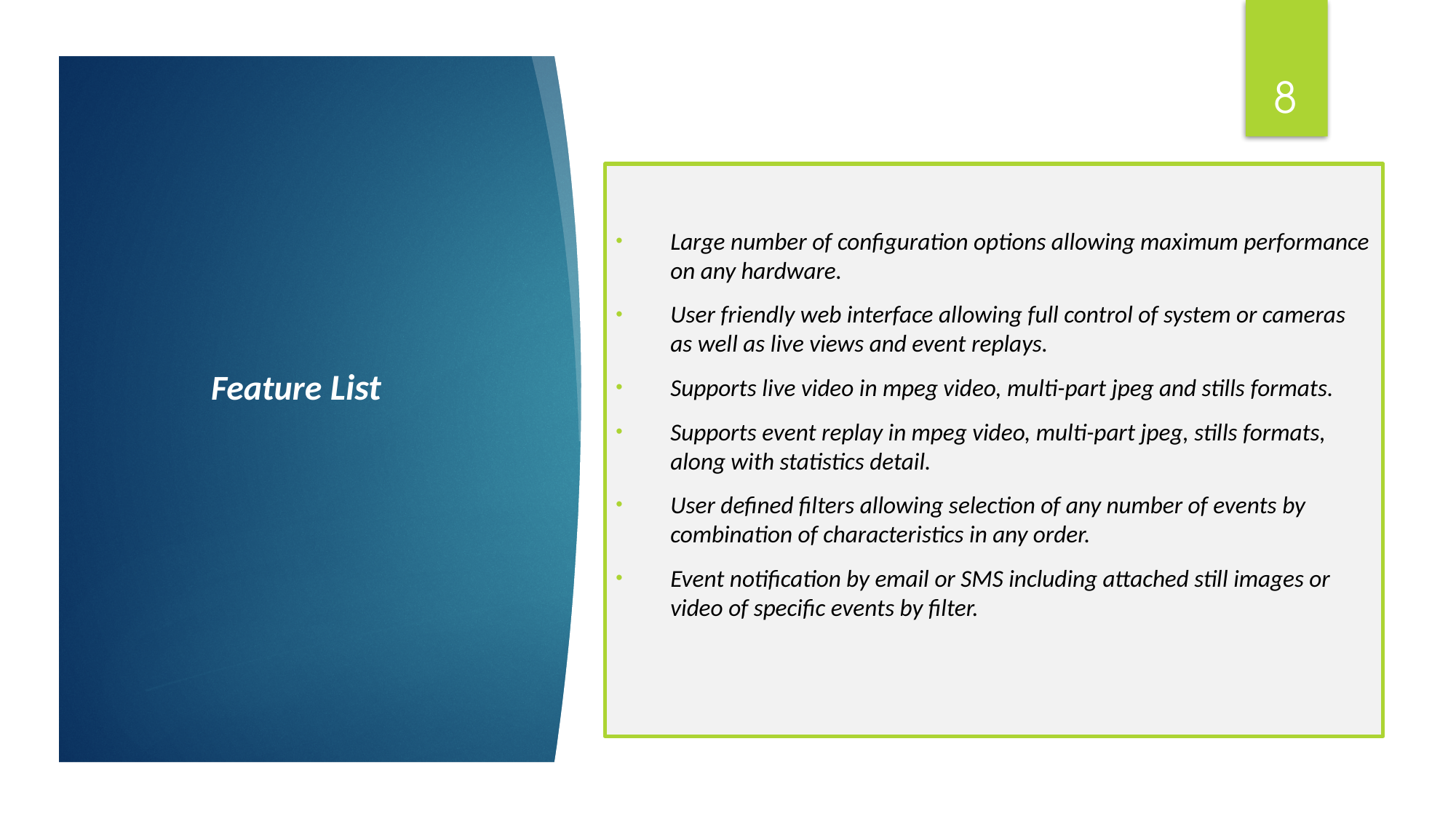

8
Large number of configuration options allowing maximum performance on any hardware.
User friendly web interface allowing full control of system or cameras as well as live views and event replays.
Supports live video in mpeg video, multi-part jpeg and stills formats.
Supports event replay in mpeg video, multi-part jpeg, stills formats, along with statistics detail.
User defined filters allowing selection of any number of events by combination of characteristics in any order.
Event notification by email or SMS including attached still images or video of specific events by filter.

# Feature List